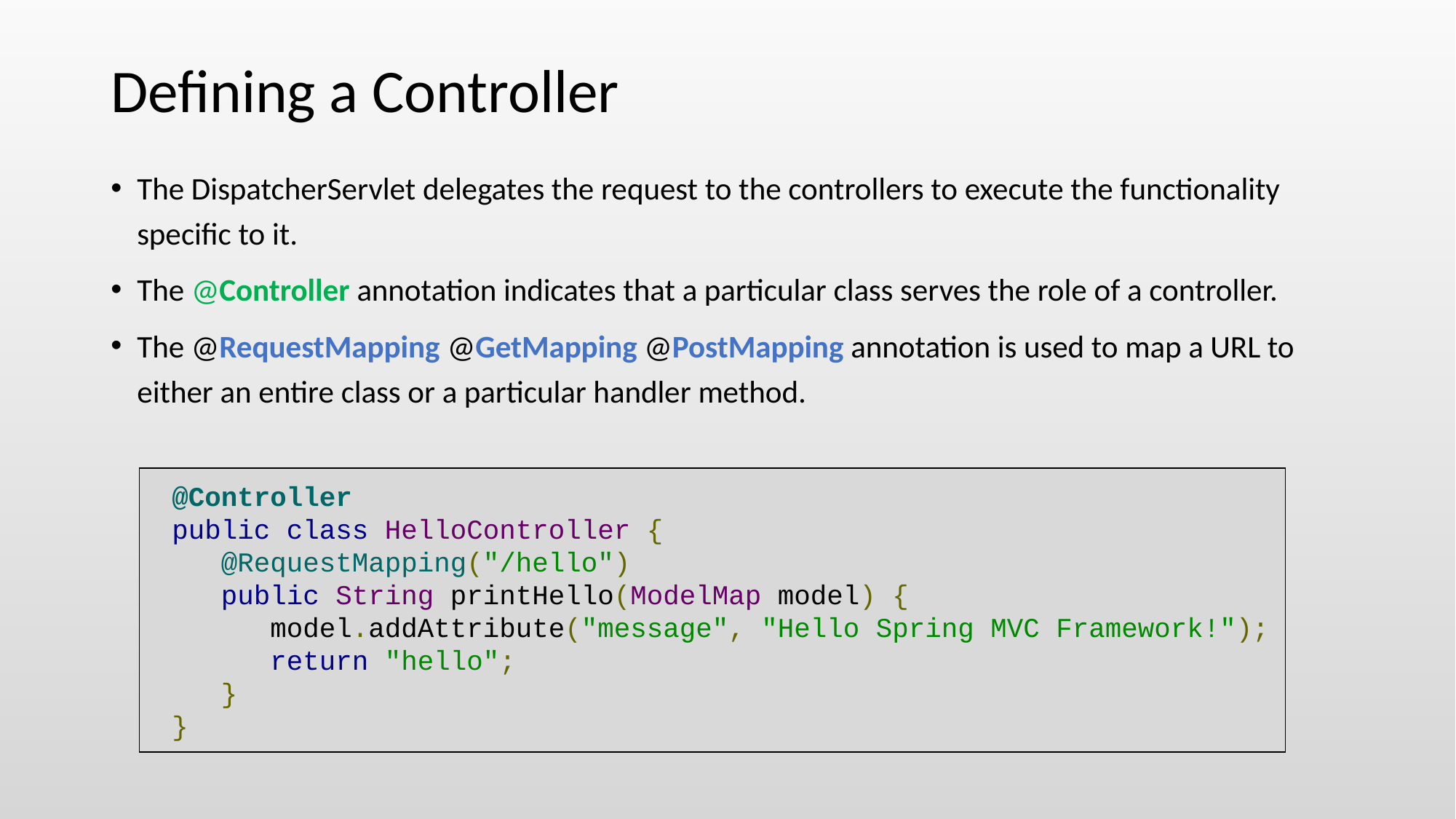

# Defining a Controller
The DispatcherServlet delegates the request to the controllers to execute the functionality specific to it.
The @Controller annotation indicates that a particular class serves the role of a controller.
The @RequestMapping @GetMapping @PostMapping annotation is used to map a URL to either an entire class or a particular handler method.
@Controller
public class HelloController {
   @RequestMapping("/hello")
   public String printHello(ModelMap model) {
      model.addAttribute("message", "Hello Spring MVC Framework!");
      return "hello";
   }
}